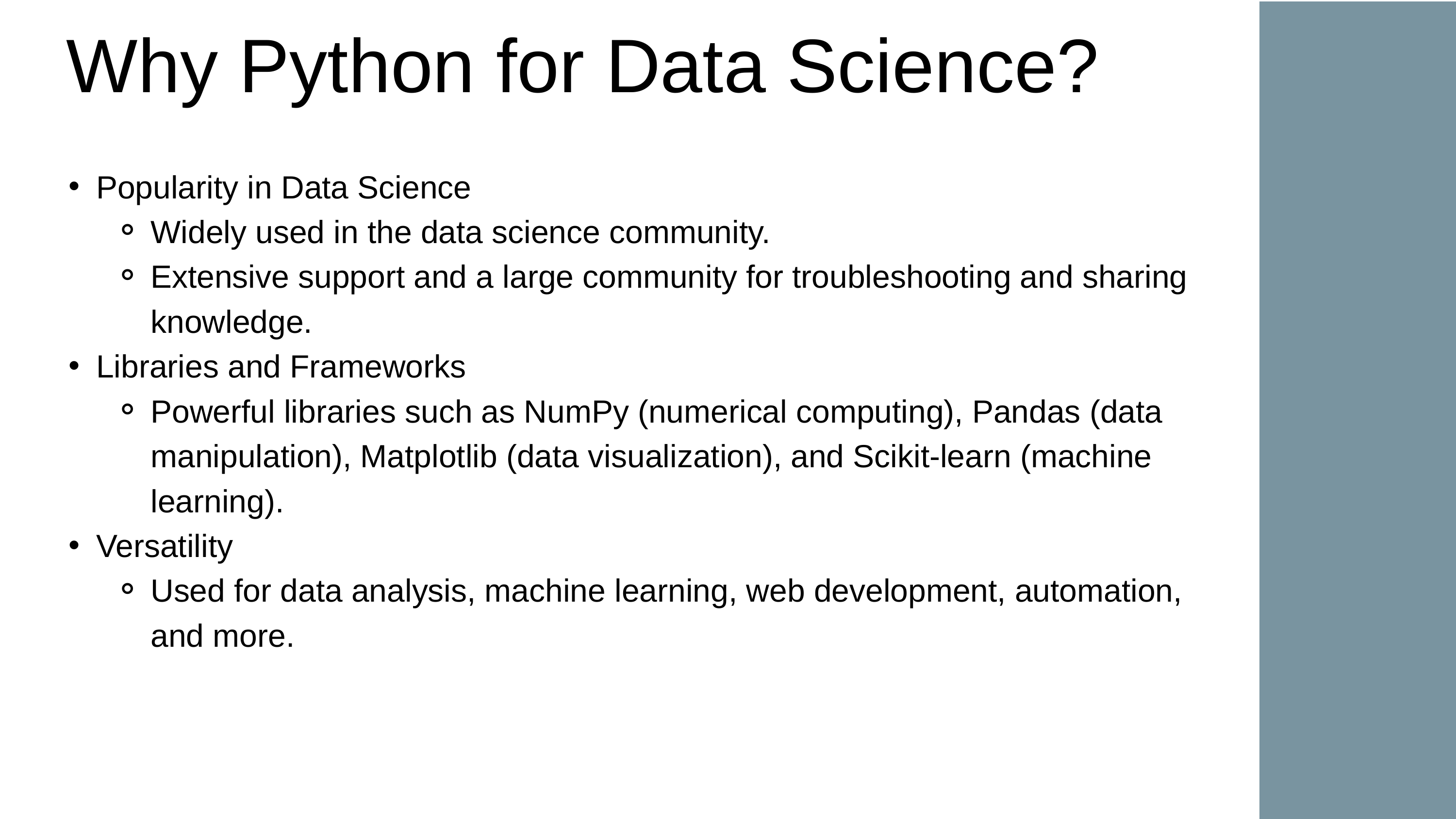

Why Python for Data Science?

Popularity in Data Science
Widely used in the data science community.
Extensive support and a large community for troubleshooting and sharing knowledge.
Libraries and Frameworks
Powerful libraries such as NumPy (numerical computing), Pandas (data manipulation), Matplotlib (data visualization), and Scikit-learn (machine learning).
Versatility
Used for data analysis, machine learning, web development, automation, and more.